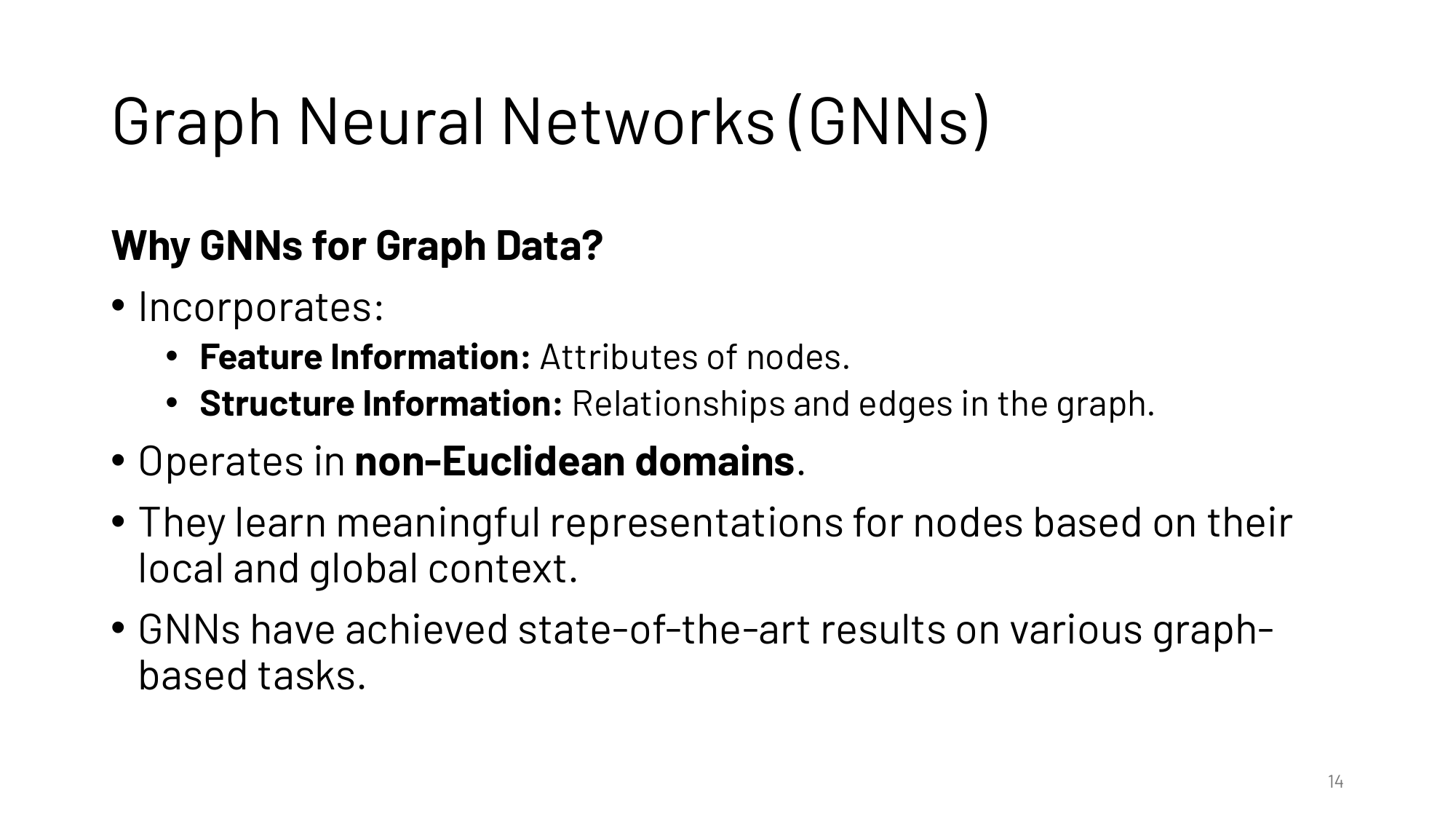

# Graph Neural Networks (GNNs)
Why GNNs for Graph Data?
Incorporates:
Feature Information: Attributes of nodes.
Structure Information: Relationships and edges in the graph.
Operates in non-Euclidean domains.
They learn meaningful representations for nodes based on their local and global context.
GNNs have achieved state-of-the-art results on various graph-based tasks.

14